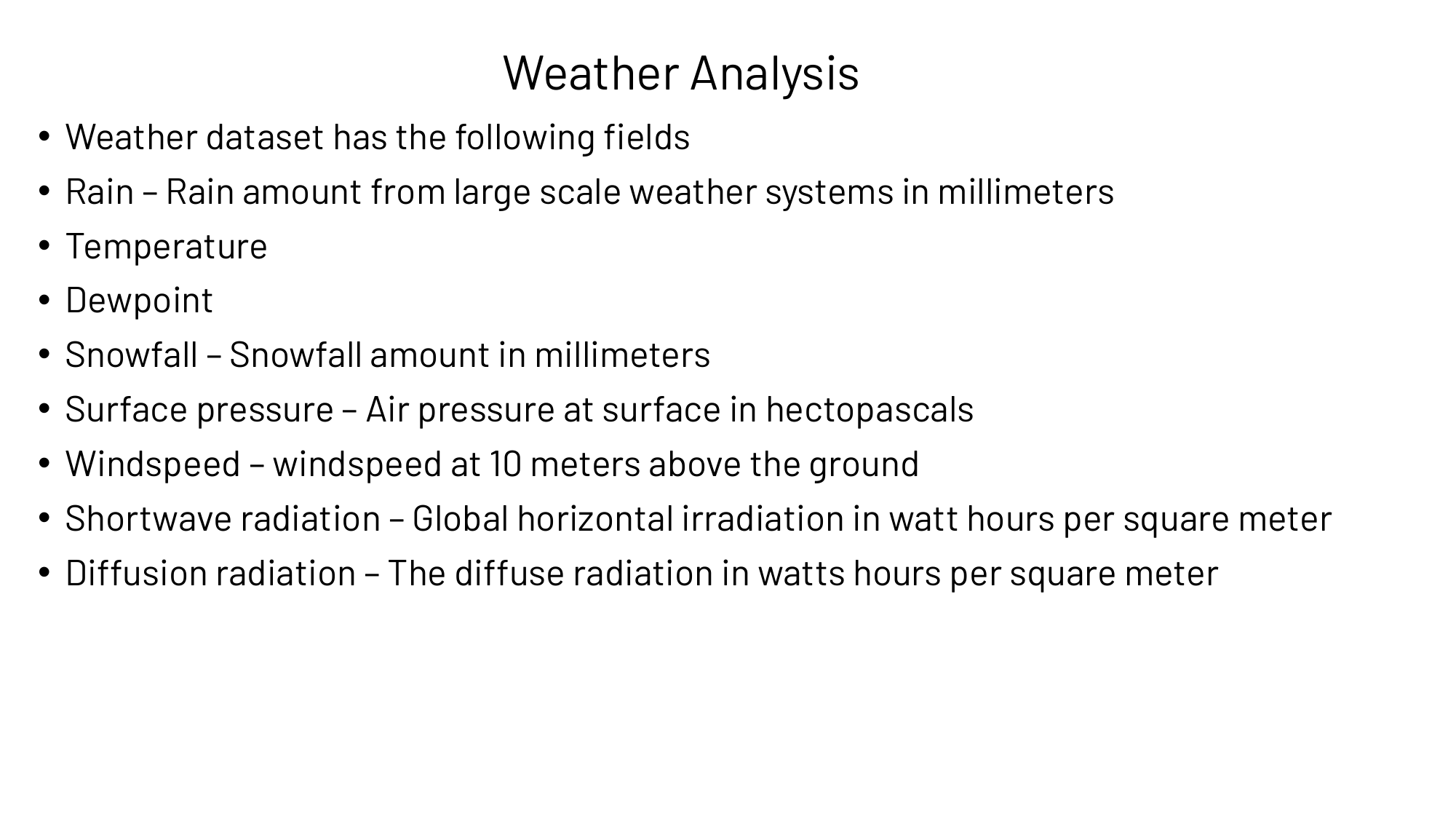

# Weather Analysis
Weather dataset has the following fields
Rain – Rain amount from large scale weather systems in millimeters
Temperature
Dewpoint
Snowfall – Snowfall amount in millimeters
Surface pressure – Air pressure at surface in hectopascals
Windspeed – windspeed at 10 meters above the ground
Shortwave radiation – Global horizontal irradiation in watt hours per square meter
Diffusion radiation – The diffuse radiation in watts hours per square meter